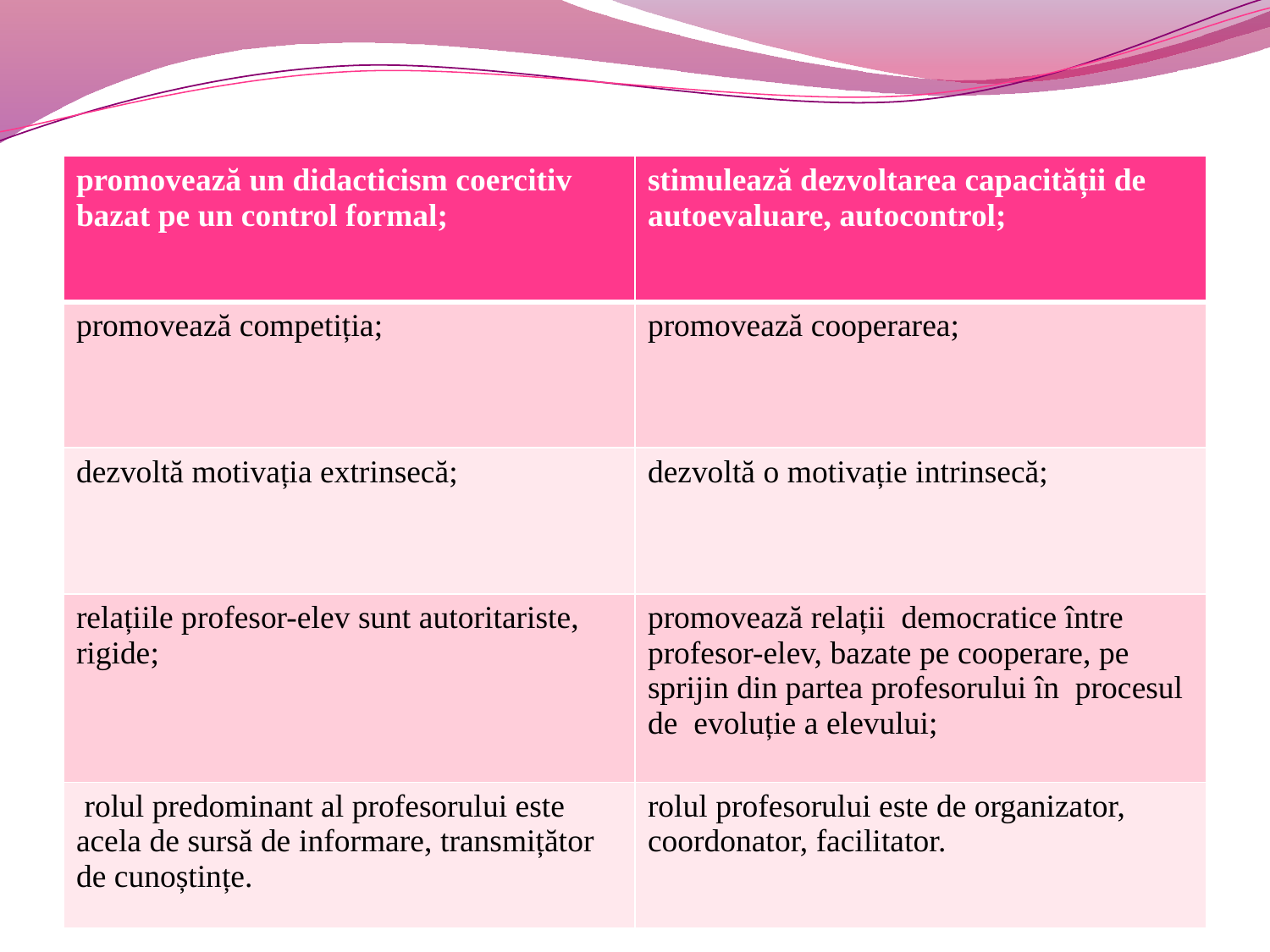

#
| promovează un didacticism coercitiv bazat pe un control formal; | stimulează dezvoltarea capacității de autoevaluare, autocontrol; |
| --- | --- |
| promovează competiția; | promovează cooperarea; |
| dezvoltă motivația extrinsecă; | dezvoltă o motivație intrinsecă; |
| relațiile profesor-elev sunt autoritariste, rigide; | promovează relații democratice între profesor-elev, bazate pe cooperare, pe sprijin din partea profesorului în procesul de evoluție a elevului; |
| rolul predominant al profesorului este acela de sursă de informare, transmițător de cunoștințe. | rolul profesorului este de organizator, coordonator, facilitator. |